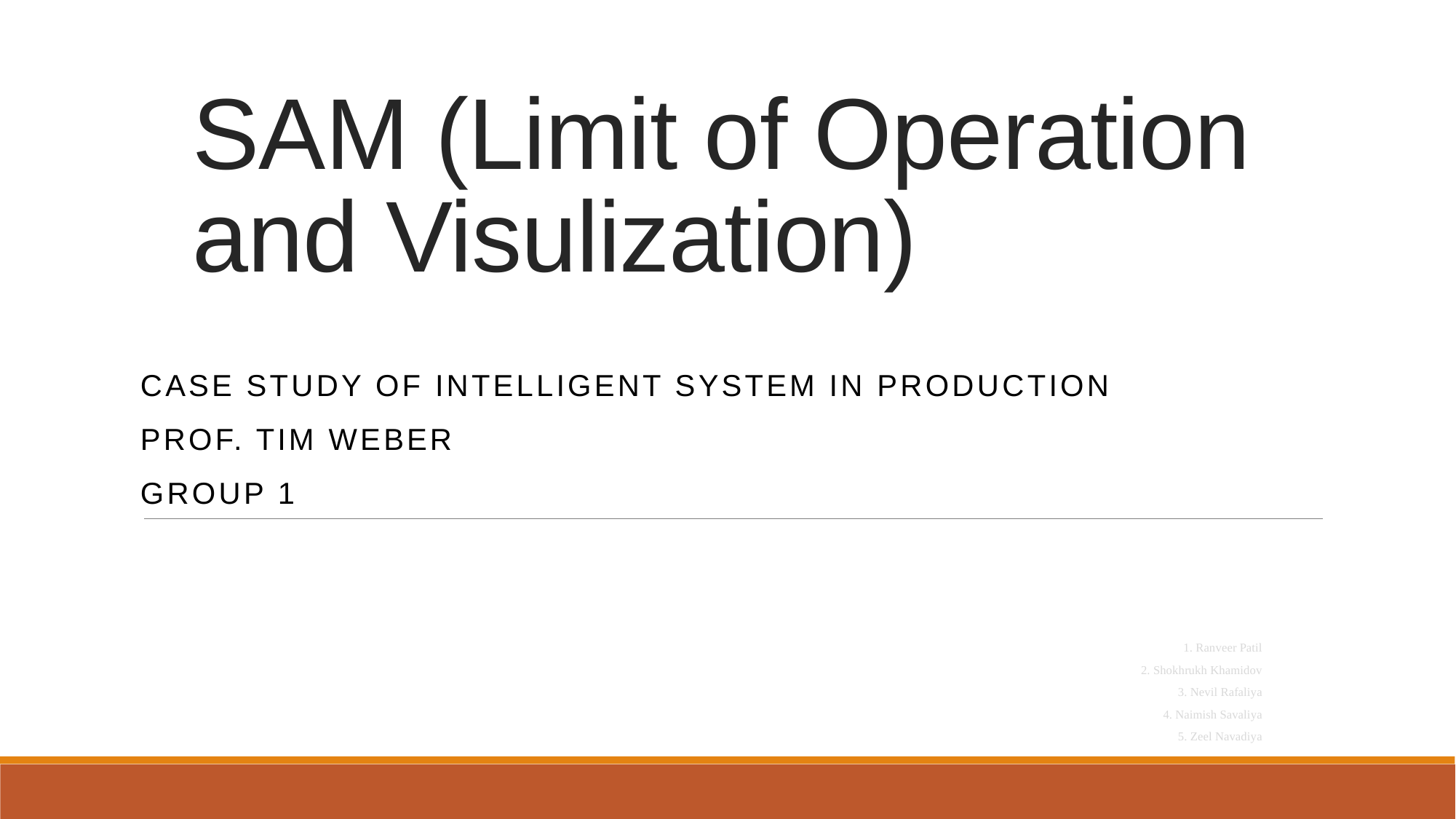

# SAM (Limit of Operation and Visulization)
Case Study Of Intelligent System In Production
Prof. Tim Weber
Group 1

1. Ranveer Patil
2. Shokhrukh Khamidov
3. Nevil Rafaliya
4. Naimish Savaliya
5. Zeel Navadiya